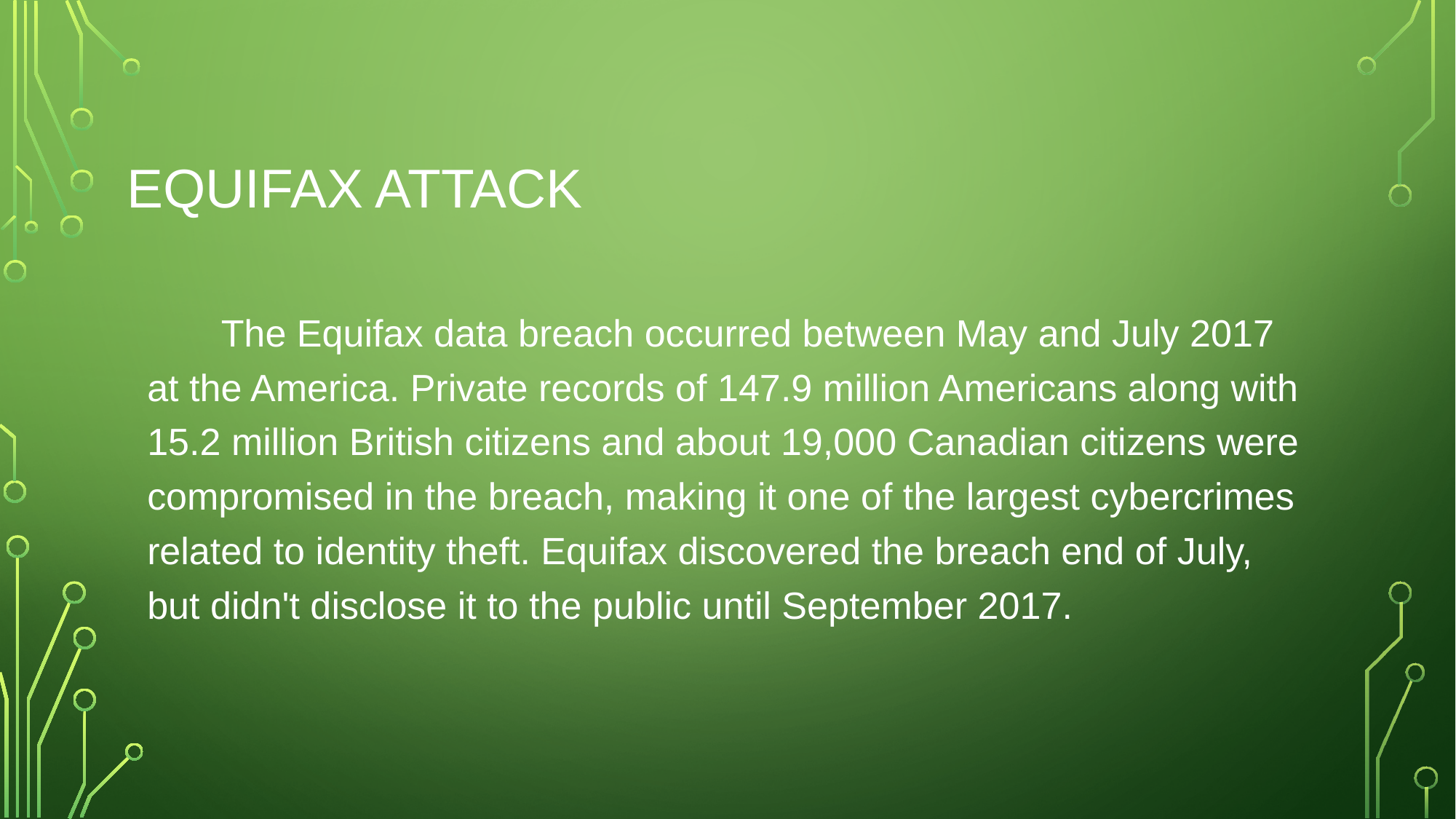

# Equifax attack
       The Equifax data breach occurred between May and July 2017 at the America. Private records of 147.9 million Americans along with 15.2 million British citizens and about 19,000 Canadian citizens were compromised in the breach, making it one of the largest cybercrimes related to identity theft. Equifax discovered the breach end of July, but didn't disclose it to the public until September 2017.